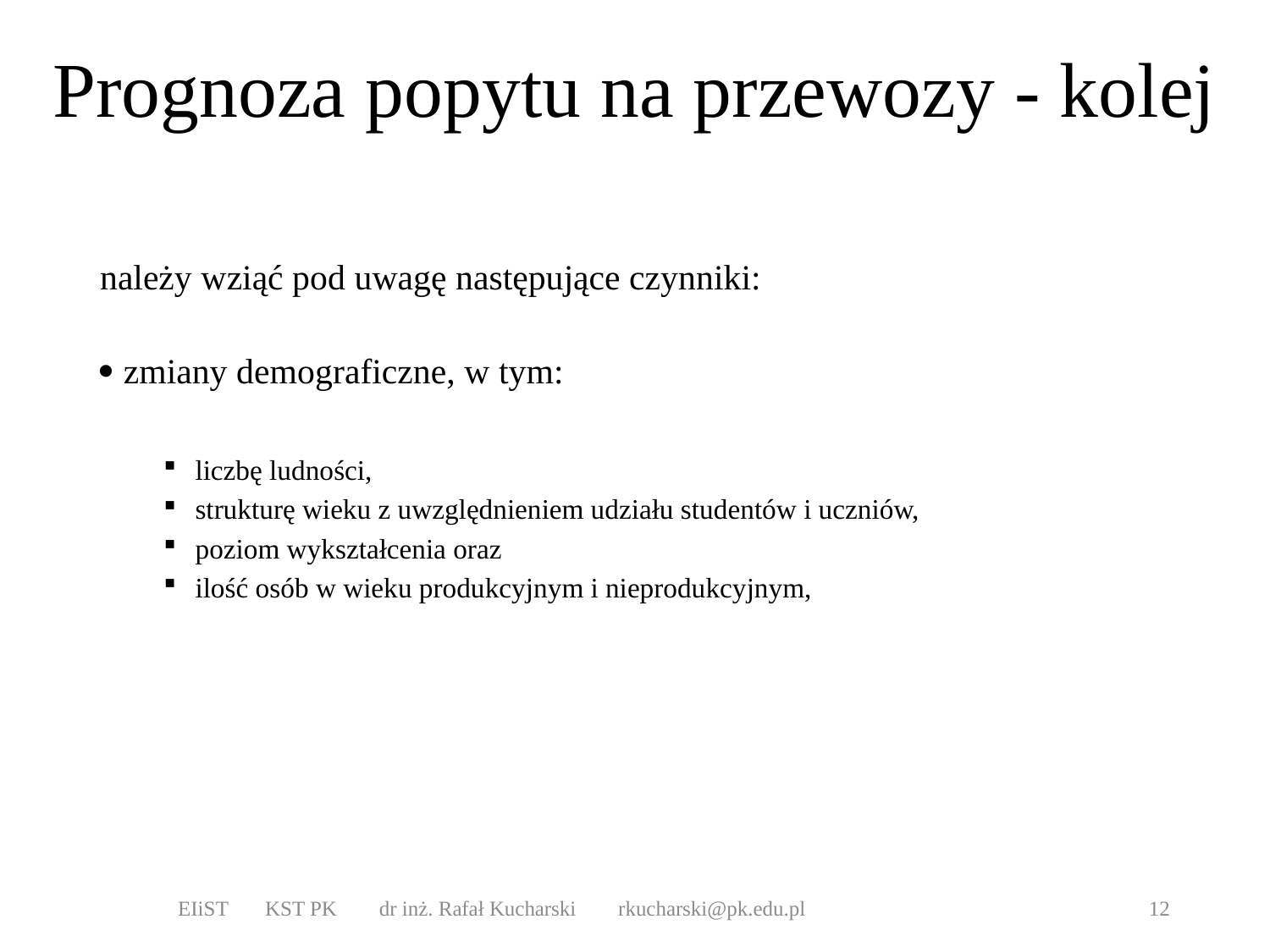

# Prognoza popytu na przewozy - kolej
należy wziąć pod uwagę następujące czynniki:
• zmiany demograficzne, w tym:

liczbę ludności,
strukturę wieku z uwzględnieniem udziału studentów i uczniów,
poziom wykształcenia oraz
ilość osób w wieku produkcyjnym i nieprodukcyjnym,

EIiST       KST PK        dr inż. Rafał Kucharski        rkucharski@pk.edu.pl
12